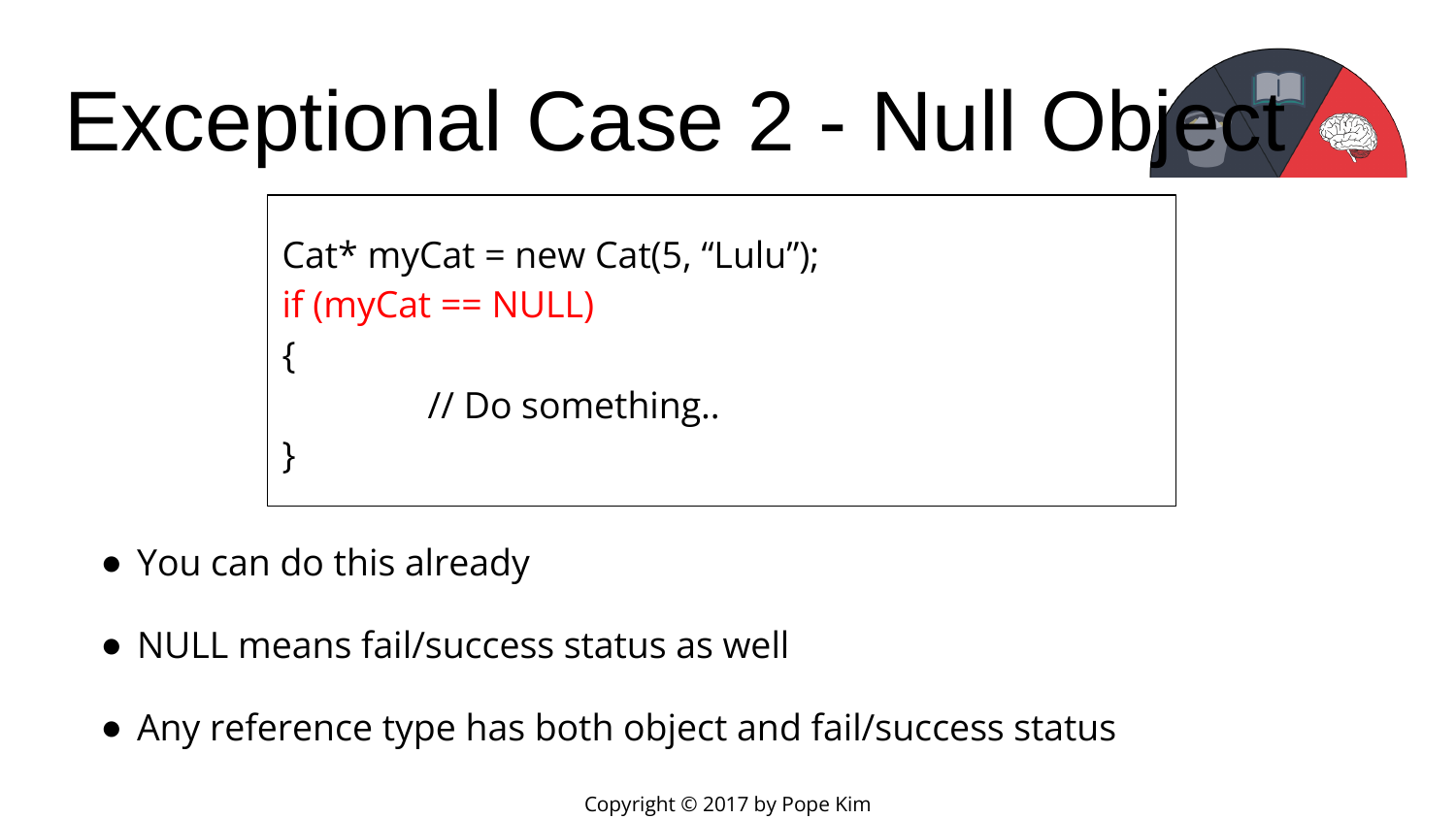

# Exceptional Case 2 - Null Object
Cat* myCat = new Cat(5, “Lulu”);
if (myCat == NULL)
{
	// Do something..
}
You can do this already
NULL means fail/success status as well
Any reference type has both object and fail/success status